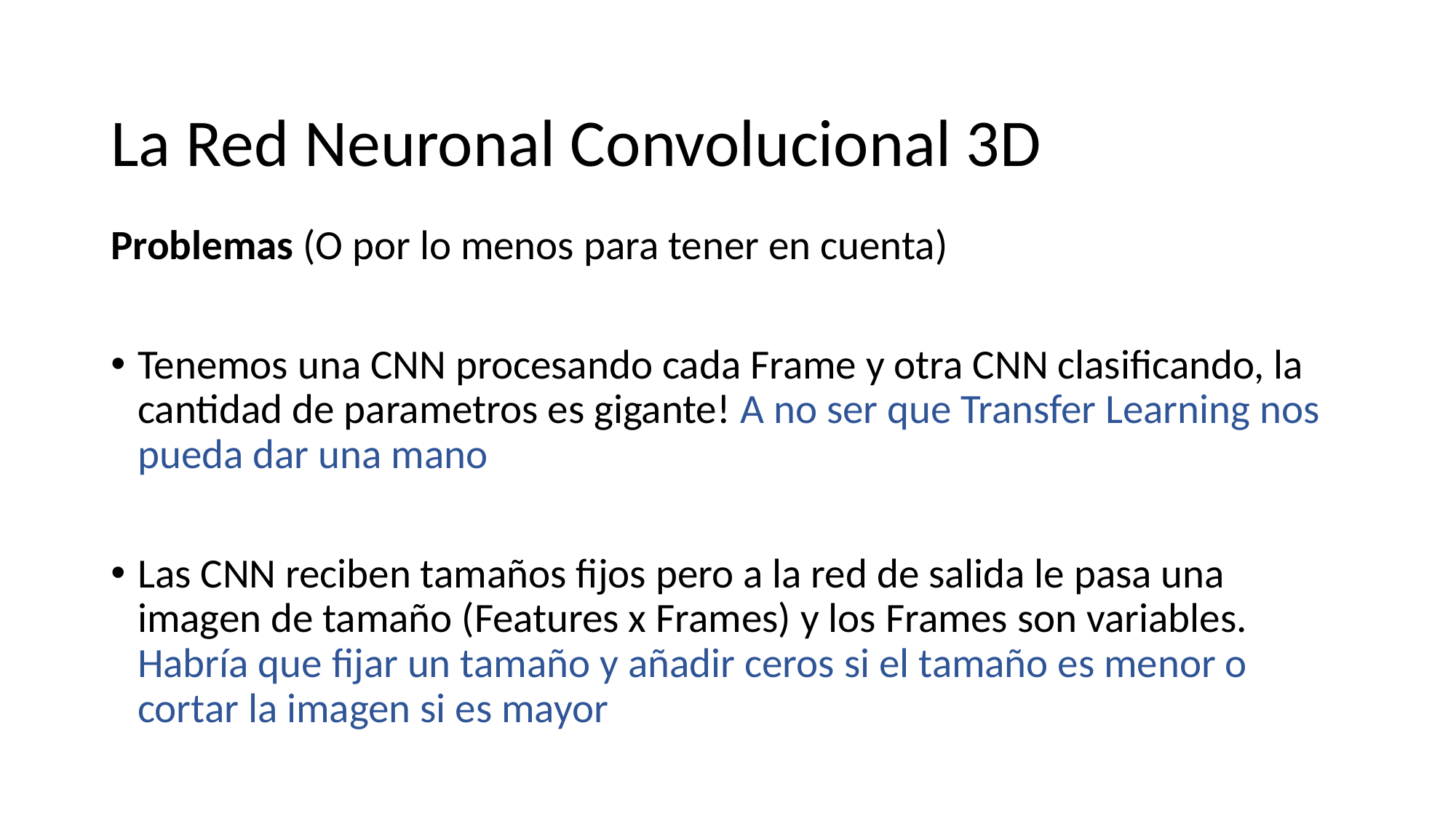

# La Red Neuronal Convolucional 3D
Problemas (O por lo menos para tener en cuenta)

Tenemos una CNN procesando cada Frame y otra CNN clasificando, la cantidad de parametros es gigante! A no ser que Transfer Learning nos pueda dar una mano

Las CNN reciben tamaños fijos pero a la red de salida le pasa una imagen de tamaño (Features x Frames) y los Frames son variables. Habría que fijar un tamaño y añadir ceros si el tamaño es menor o cortar la imagen si es mayor